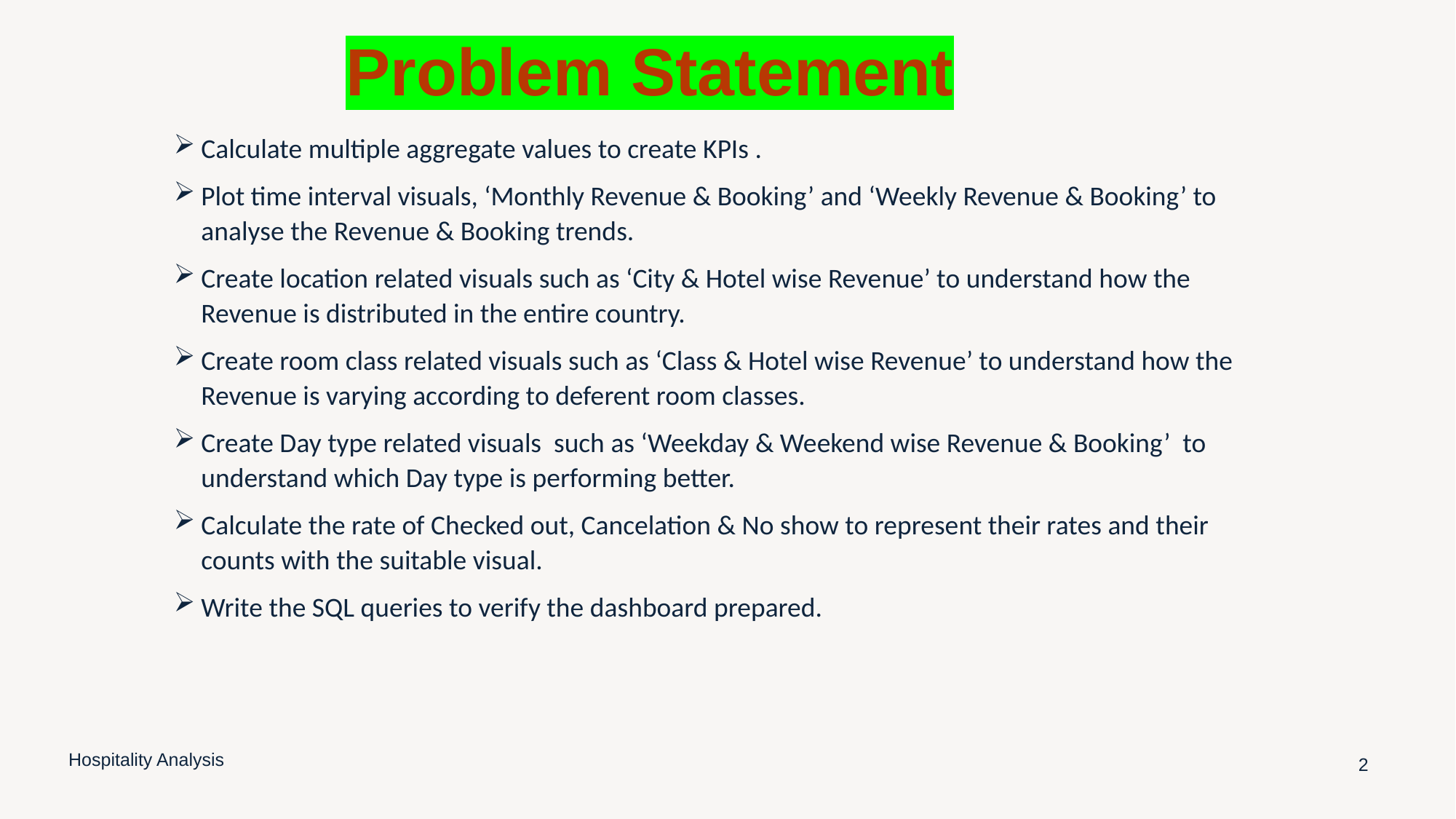

Problem Statement
Calculate multiple aggregate values to create KPIs .
Plot time interval visuals, ‘Monthly Revenue & Booking’ and ‘Weekly Revenue & Booking’ to analyse the Revenue & Booking trends.
Create location related visuals such as ‘City & Hotel wise Revenue’ to understand how the Revenue is distributed in the entire country.
Create room class related visuals such as ‘Class & Hotel wise Revenue’ to understand how the Revenue is varying according to deferent room classes.
Create Day type related visuals  such as ‘Weekday & Weekend wise Revenue & Booking’  to understand which Day type is performing better.
Calculate the rate of Checked out, Cancelation & No show to represent their rates and their counts with the suitable visual.
Write the SQL queries to verify the dashboard prepared.
Hospitality Analysis
2